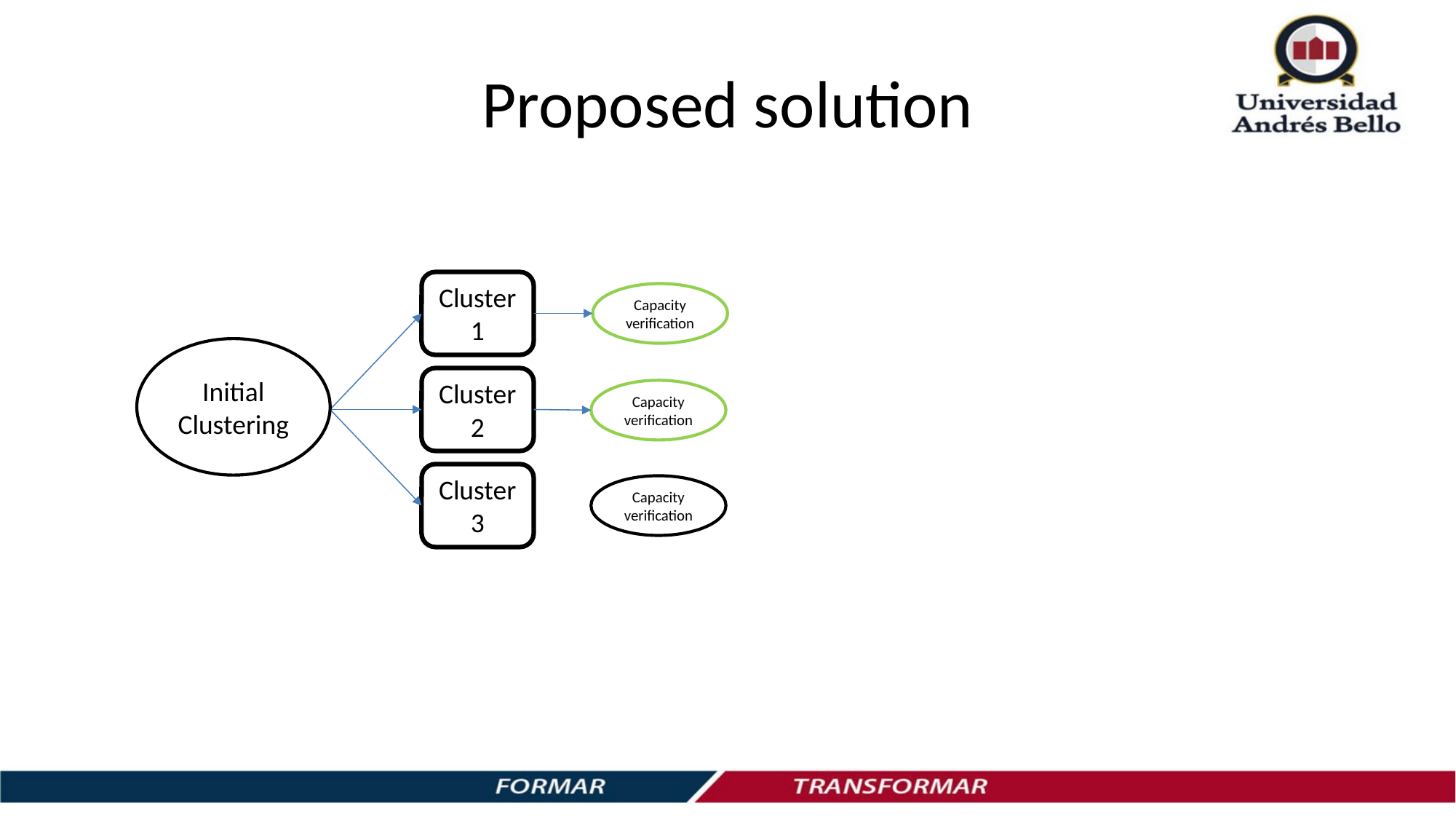

# Proposed solution
Cluster 1
Capacity verification
Initial Clustering
Cluster 2
Capacity verification
Cluster 3
Capacity verification